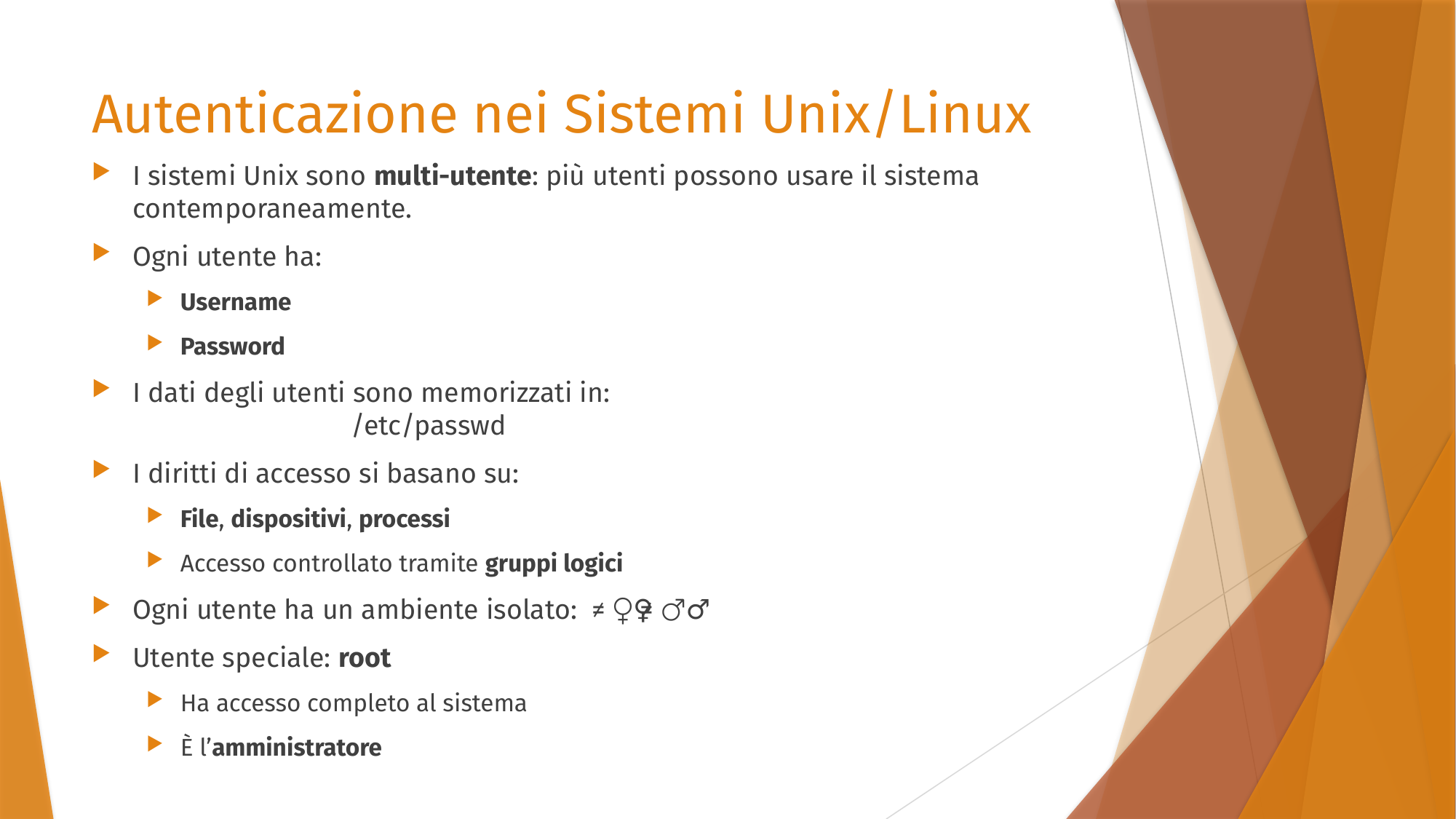

# Autenticazione nei Sistemi Unix/Linux
I sistemi Unix sono multi-utente: più utenti possono usare il sistema contemporaneamente.
Ogni utente ha:
Username
Password
I dati degli utenti sono memorizzati in:
		/etc/passwd
I diritti di accesso si basano su:
File, dispositivi, processi
Accesso controllato tramite gruppi logici
Ogni utente ha un ambiente isolato: 🧍 ≠ 🧍‍♀️ ≠ 🧍‍♂️
Utente speciale: root
Ha accesso completo al sistema
È l’amministratore